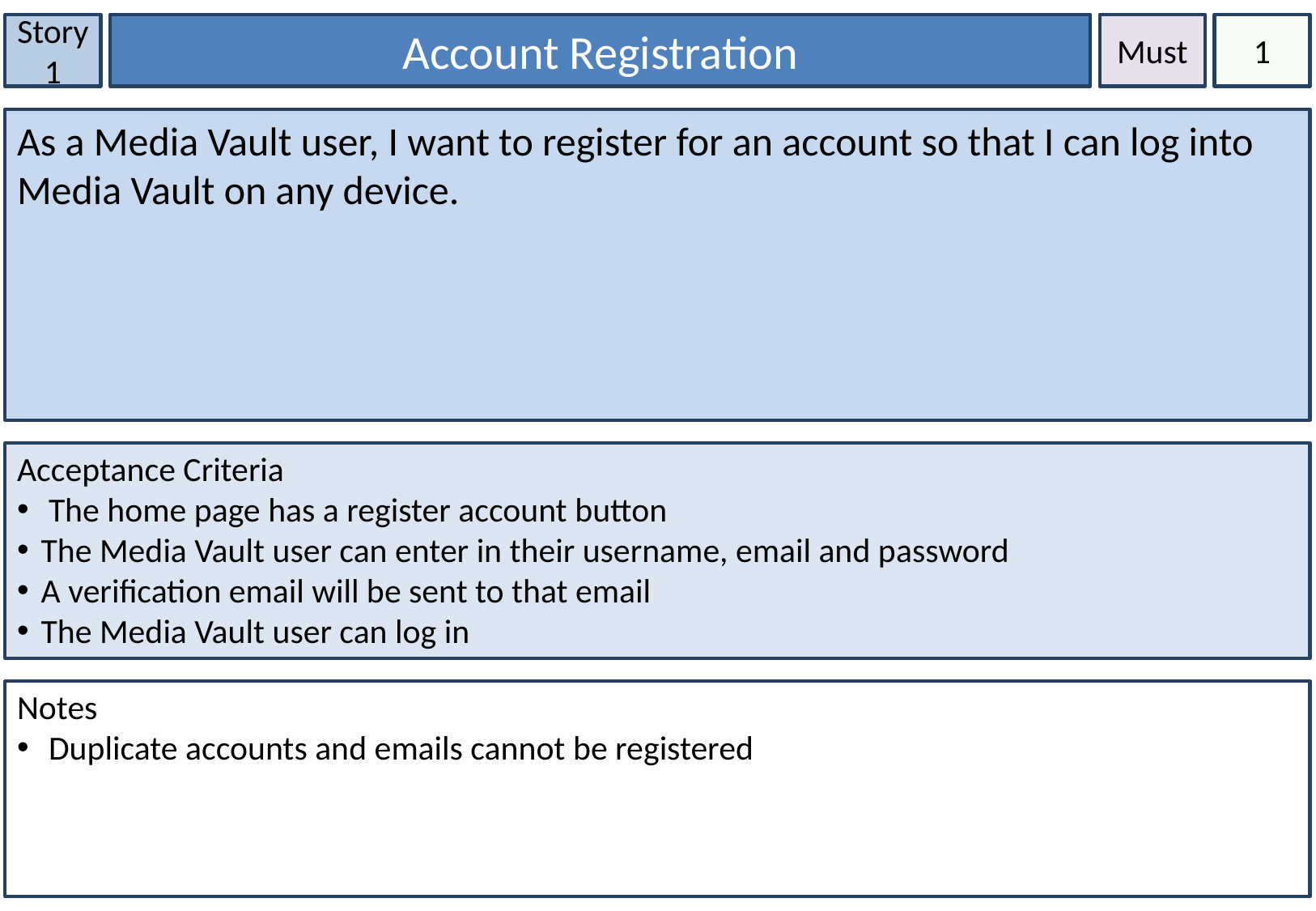

Story 1
Account Registration
Must
1
As a Media Vault user, I want to register for an account so that I can log into Media Vault on any device.
Acceptance Criteria
 The home page has a register account button
The Media Vault user can enter in their username, email and password
A verification email will be sent to that email
The Media Vault user can log in
Notes
 Duplicate accounts and emails cannot be registered